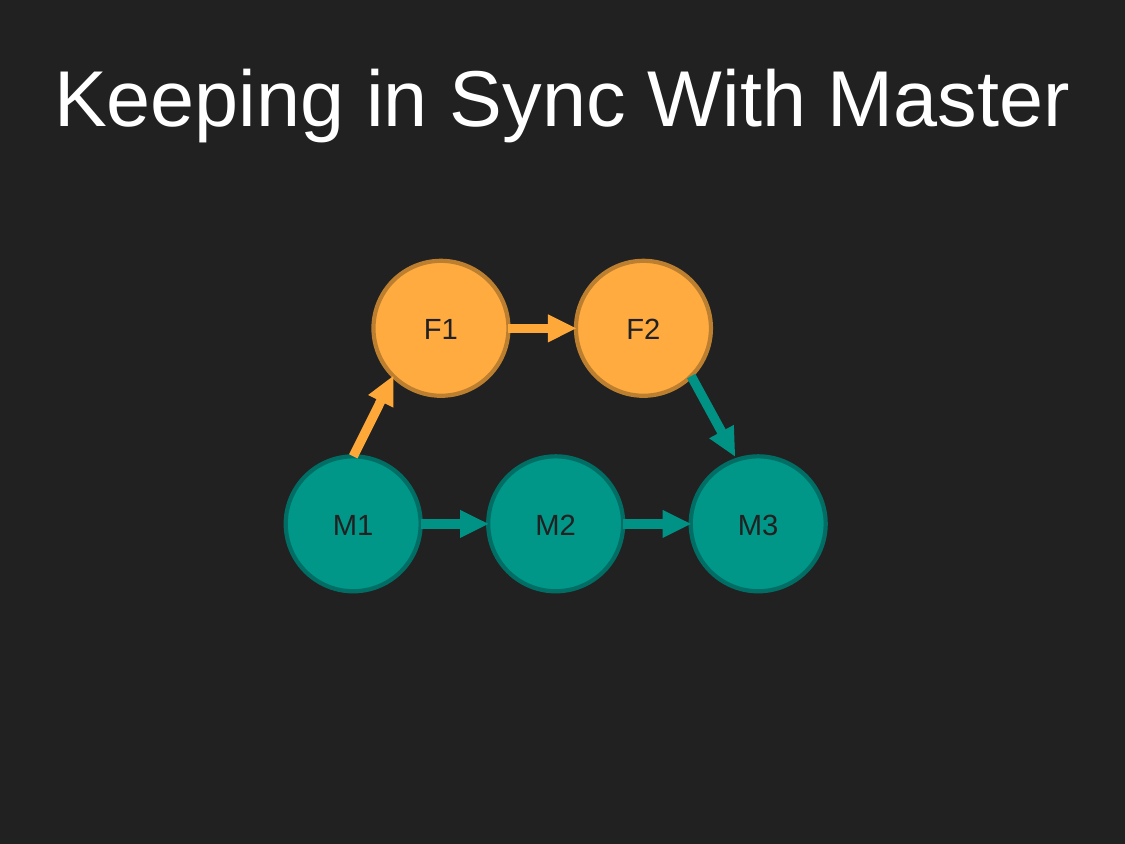

# Keeping in Sync With Master
F1
F2
M1
M2
M3